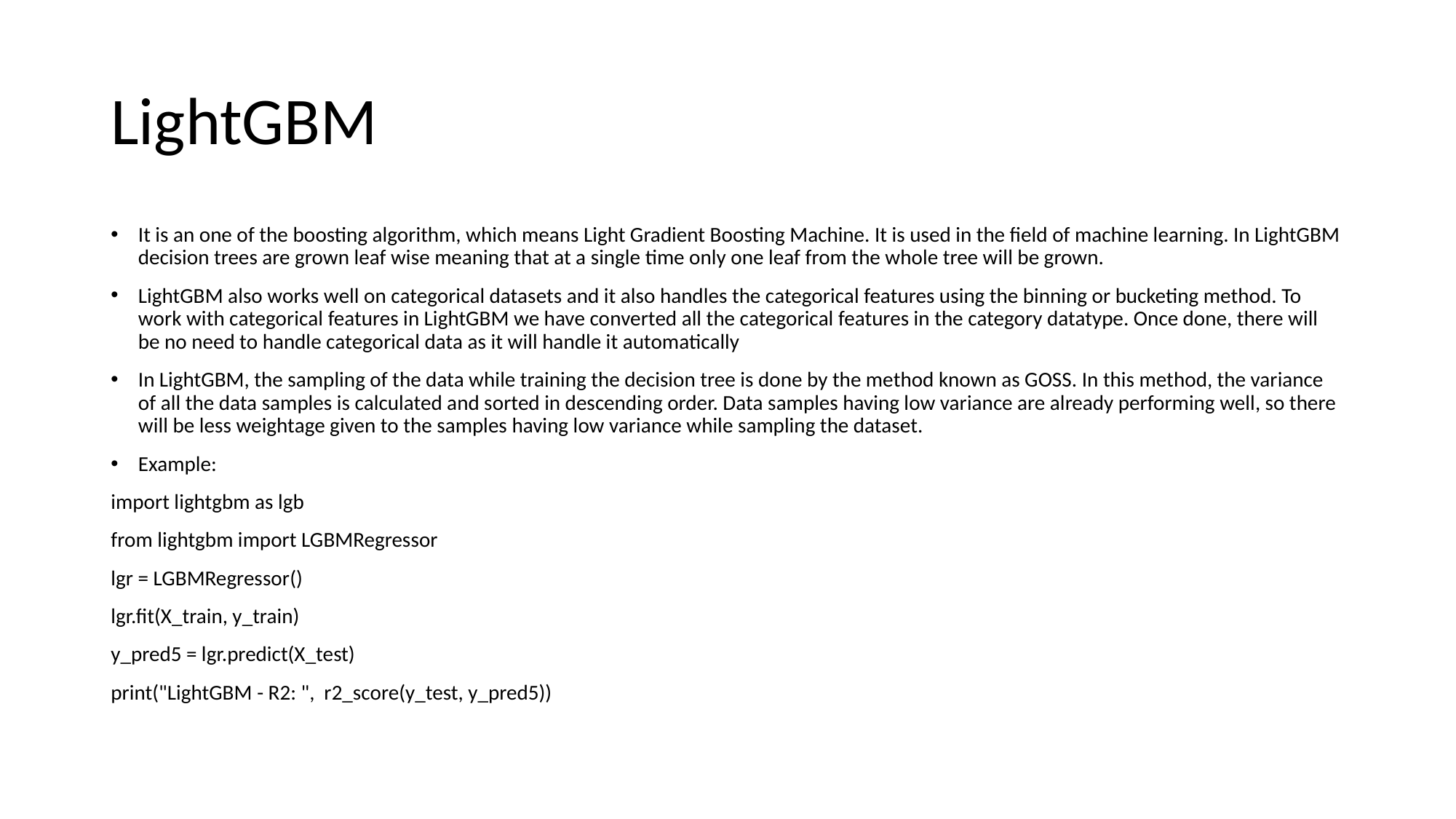

# LightGBM
It is an one of the boosting algorithm, which means Light Gradient Boosting Machine. It is used in the field of machine learning. In LightGBM decision trees are grown leaf wise meaning that at a single time only one leaf from the whole tree will be grown.
LightGBM also works well on categorical datasets and it also handles the categorical features using the binning or bucketing method. To work with categorical features in LightGBM we have converted all the categorical features in the category datatype. Once done, there will be no need to handle categorical data as it will handle it automatically
In LightGBM, the sampling of the data while training the decision tree is done by the method known as GOSS. In this method, the variance of all the data samples is calculated and sorted in descending order. Data samples having low variance are already performing well, so there will be less weightage given to the samples having low variance while sampling the dataset.
Example:
import lightgbm as lgb
from lightgbm import LGBMRegressor
lgr = LGBMRegressor()
lgr.fit(X_train, y_train)
y_pred5 = lgr.predict(X_test)
print("LightGBM - R2: ",  r2_score(y_test, y_pred5))